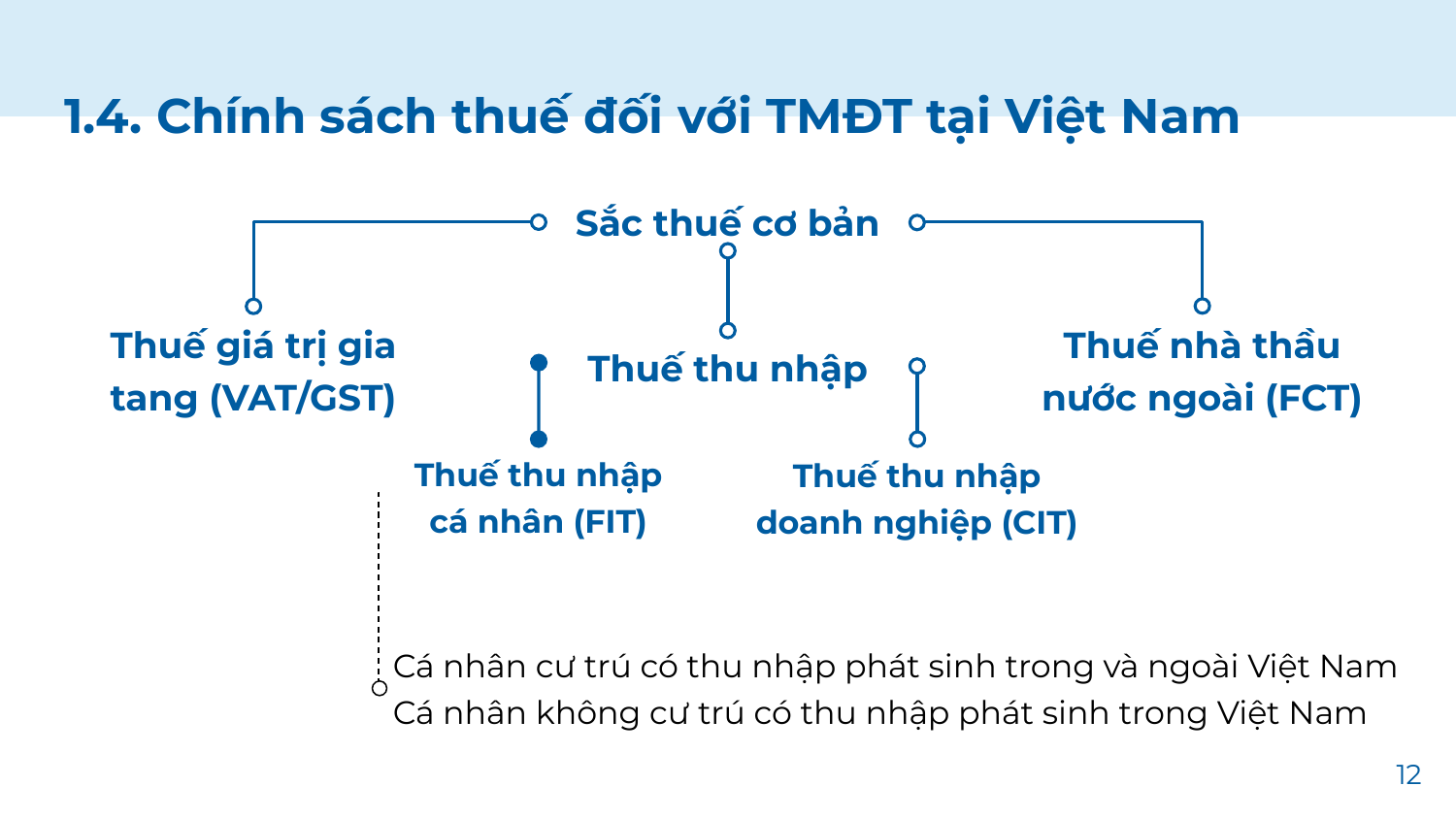

# 1.4. Chính sách thuế đối với TMĐT tại Việt Nam
Sắc thuế cơ bản

Thuế giá trị gia tang (VAT/GST)
Thuế nhà thầu nước ngoài (FCT)

Thuế thu nhập

Thuế thu nhập cá nhân (FIT)
Thuế thu nhập doanh nghiệp (CIT)
Cá nhân cư trú có thu nhập phát sinh trong và ngoài Việt Nam
Cá nhân không cư trú có thu nhập phát sinh trong Việt Nam

12